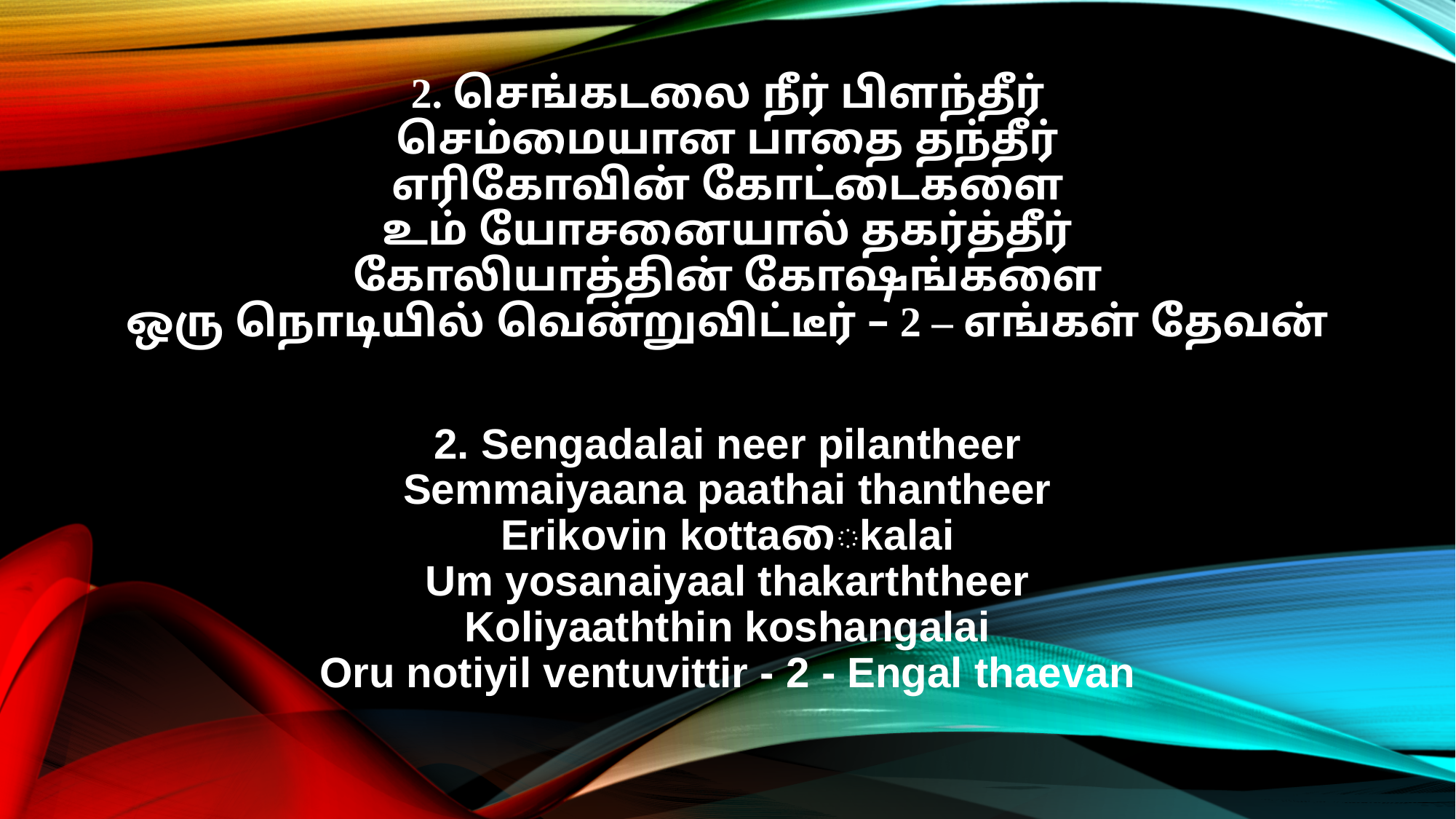

2. செங்கடலை நீர் பிளந்தீர்
செம்மையான பாதை தந்தீர்
எரிகோவின் கோட்டைகளை
உம் யோசனையால் தகர்த்தீர்
கோலியாத்தின் கோஷங்களை
ஒரு நொடியில் வென்றுவிட்டீர் – 2 – எங்கள் தேவன்

2. Sengadalai neer pilantheer
Semmaiyaana paathai thantheer
Erikovin kottaைkalai
Um yosanaiyaal thakarththeer
Koliyaaththin koshangalai
Oru notiyil ventuvittir - 2 - Engal thaevan